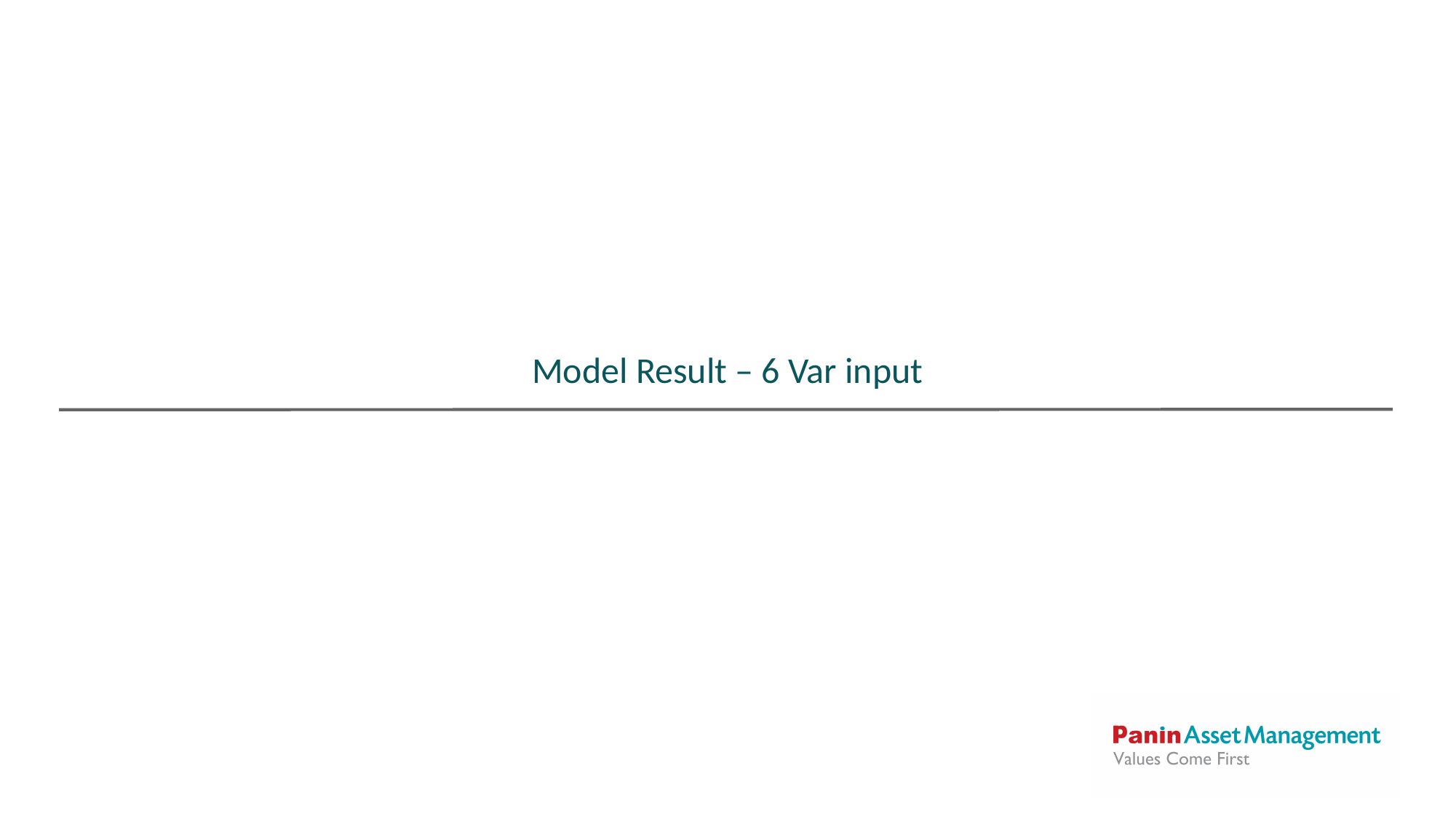

# Model Result – 6 Var input